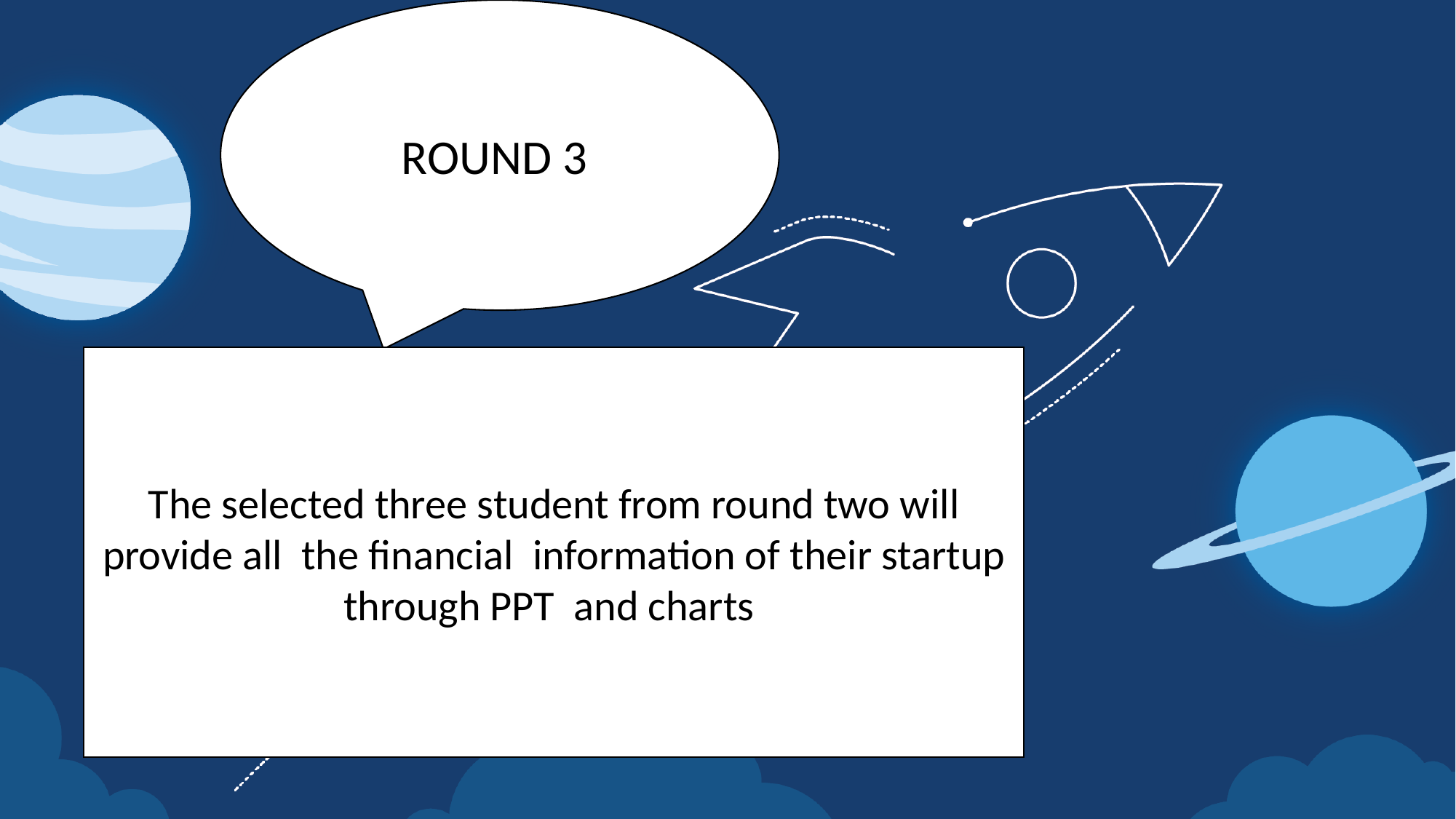

ROUND 3
The selected three student from round two will provide all  the financial  information of their startup through PPT  and charts